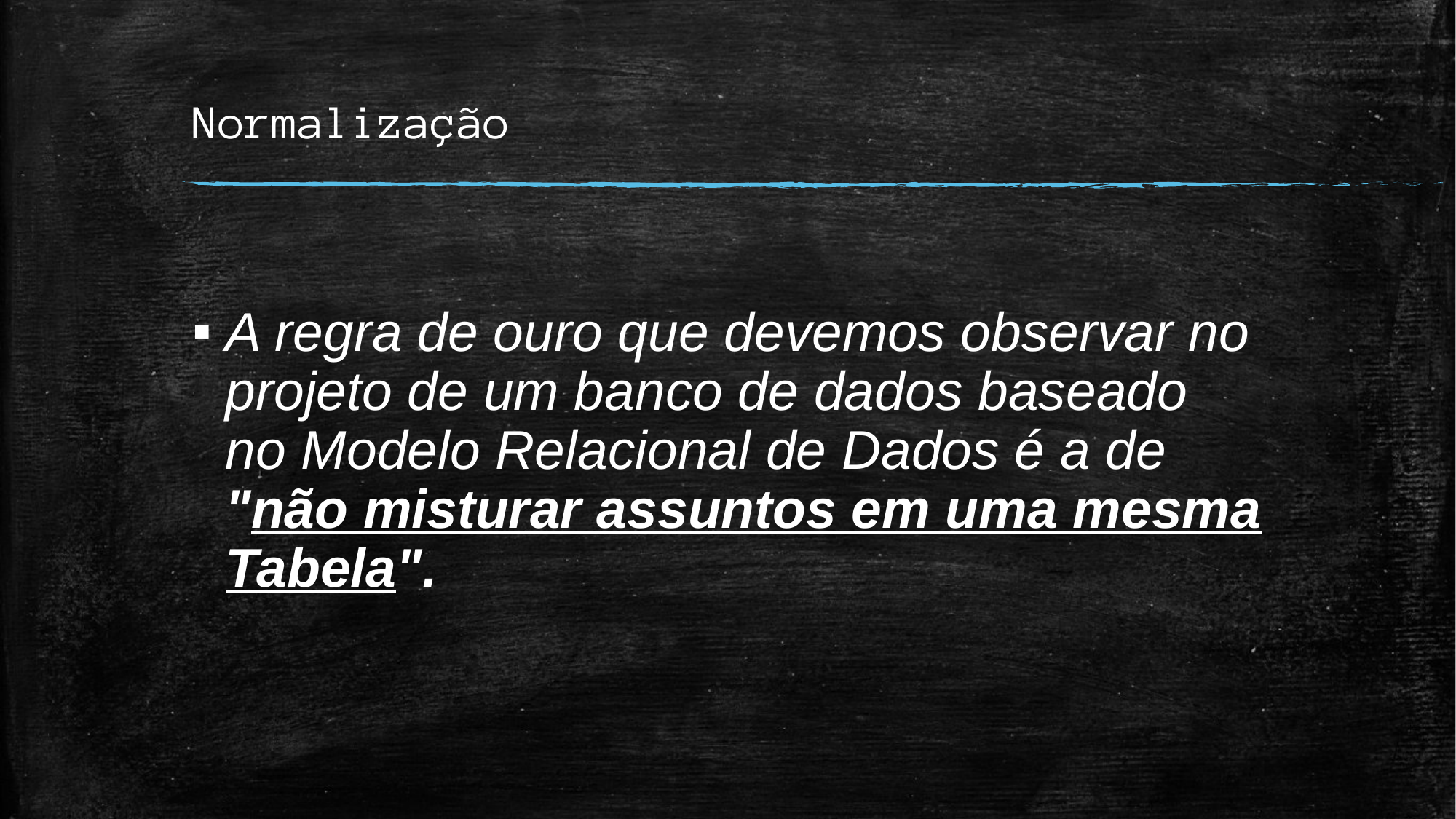

# Normalização

A regra de ouro que devemos observar no projeto de um banco de dados baseado no Modelo Relacional de Dados é a de "não misturar assuntos em uma mesma Tabela".